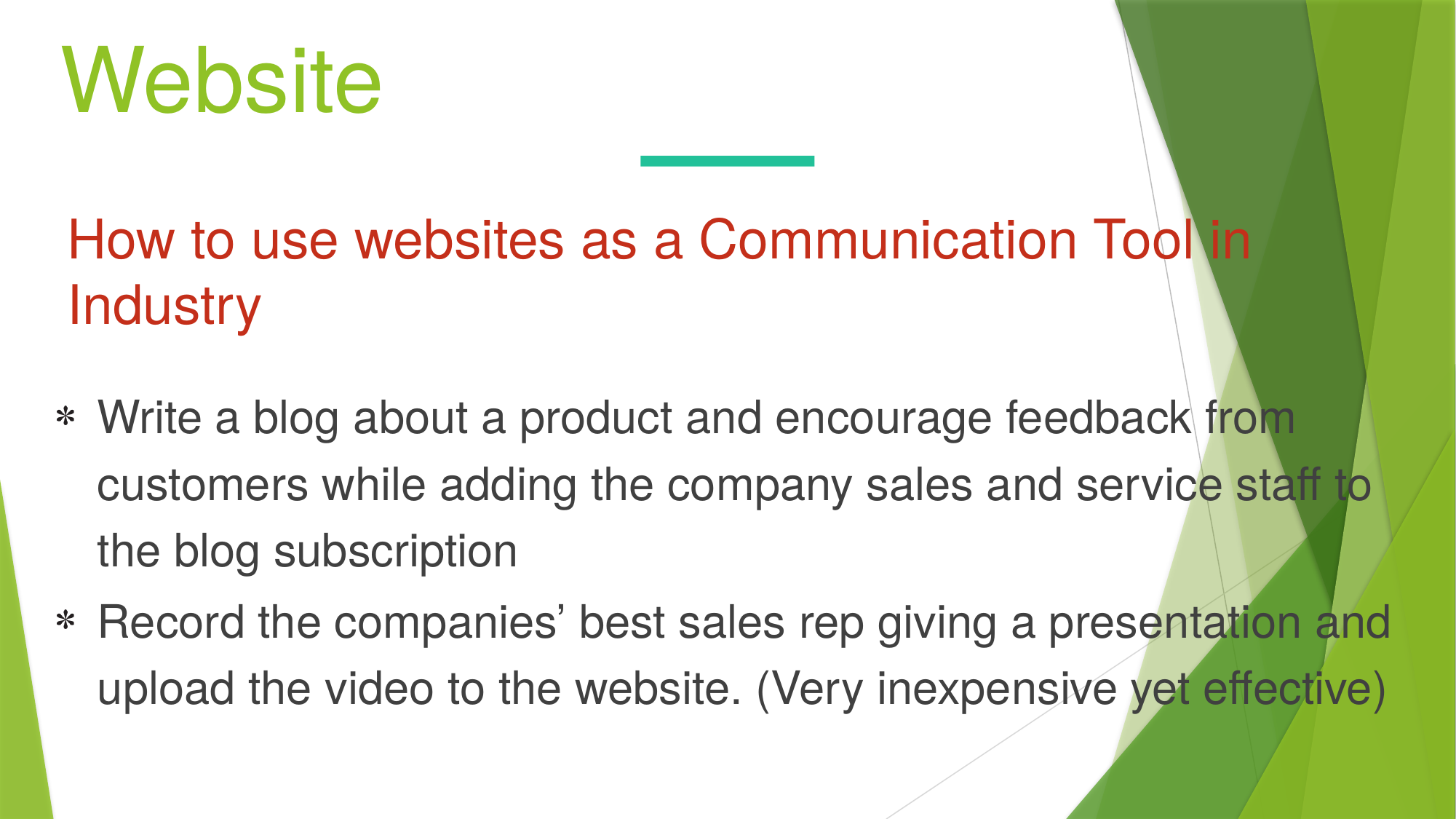

Website

How to use websites as a Communication Tool in Industry
Write a blog about a product and encourage feedback from customers while adding the company sales and service staff to the blog subscription
Record the companies’ best sales rep giving a presentation and upload the video to the website. (Very inexpensive yet effective)